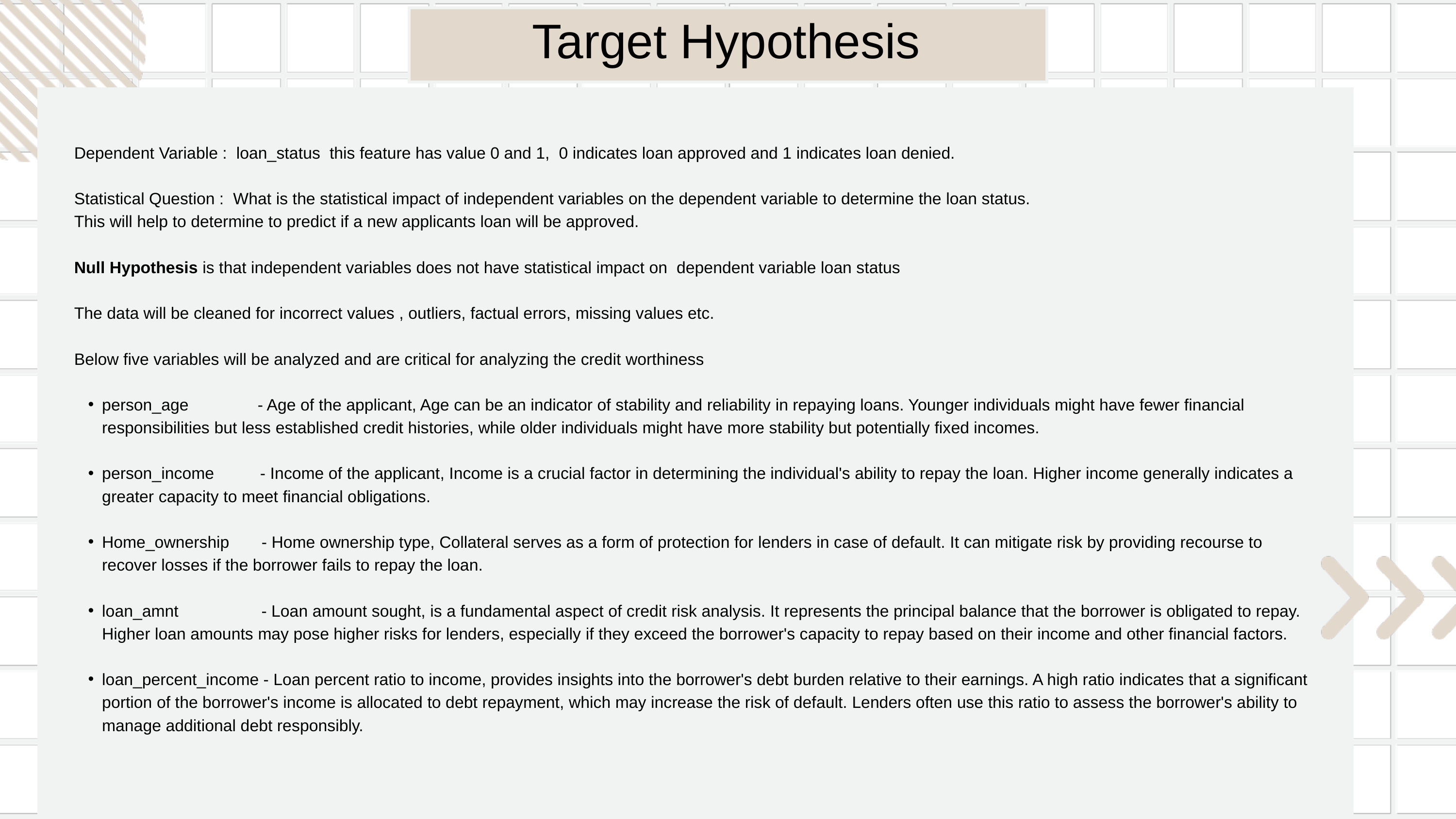

Target Hypothesis

Dependent Variable :  loan_status  this feature has value 0 and 1,  0 indicates loan approved and 1 indicates loan denied.

Statistical Question :  What is the statistical impact of independent variables on the dependent variable to determine the loan status.
This will help to determine to predict if a new applicants loan will be approved.

Null Hypothesis is that independent variables does not have statistical impact on  dependent variable loan status

The data will be cleaned for incorrect values , outliers, factual errors, missing values etc.

Below five variables will be analyzed and are critical for analyzing the credit worthiness

person_age               - Age of the applicant, Age can be an indicator of stability and reliability in repaying loans. Younger individuals might have fewer financial responsibilities but less established credit histories, while older individuals might have more stability but potentially fixed incomes.

person_income          - Income of the applicant, Income is a crucial factor in determining the individual's ability to repay the loan. Higher income generally indicates a greater capacity to meet financial obligations.

Home_ownership       - Home ownership type, Collateral serves as a form of protection for lenders in case of default. It can mitigate risk by providing recourse to recover losses if the borrower fails to repay the loan.

loan_amnt                  - Loan amount sought, is a fundamental aspect of credit risk analysis. It represents the principal balance that the borrower is obligated to repay. Higher loan amounts may pose higher risks for lenders, especially if they exceed the borrower's capacity to repay based on their income and other financial factors.

loan_percent_income - Loan percent ratio to income, provides insights into the borrower's debt burden relative to their earnings. A high ratio indicates that a significant portion of the borrower's income is allocated to debt repayment, which may increase the risk of default. Lenders often use this ratio to assess the borrower's ability to manage additional debt responsibly.